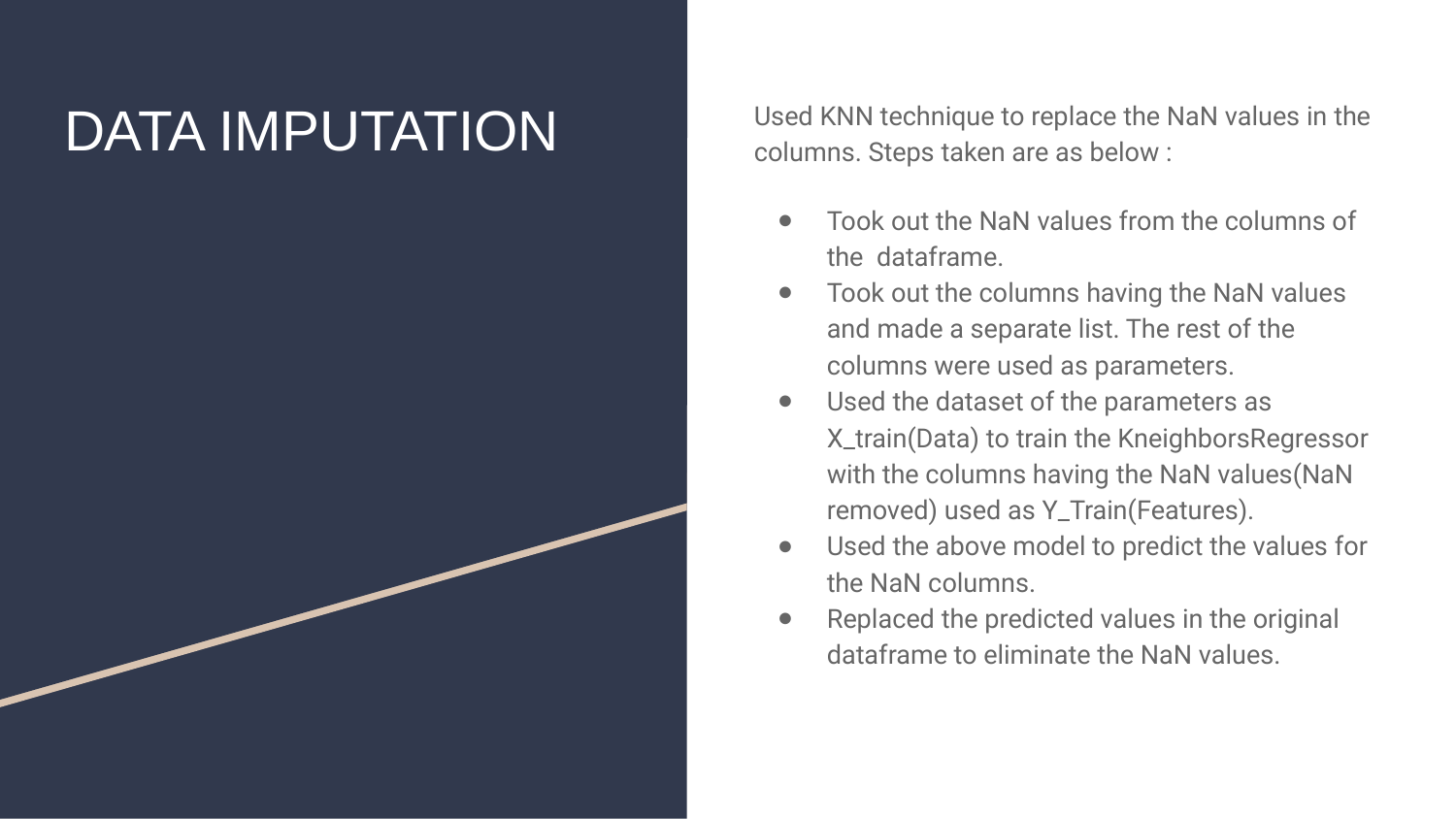

# DATA IMPUTATION
Used KNN technique to replace the NaN values in the columns. Steps taken are as below :
Took out the NaN values from the columns of the  dataframe.
Took out the columns having the NaN values and made a separate list. The rest of the columns were used as parameters.
Used the dataset of the parameters as X_train(Data) to train the KneighborsRegressor with the columns having the NaN values(NaN removed) used as Y_Train(Features).
Used the above model to predict the values for the NaN columns.
Replaced the predicted values in the original dataframe to eliminate the NaN values.